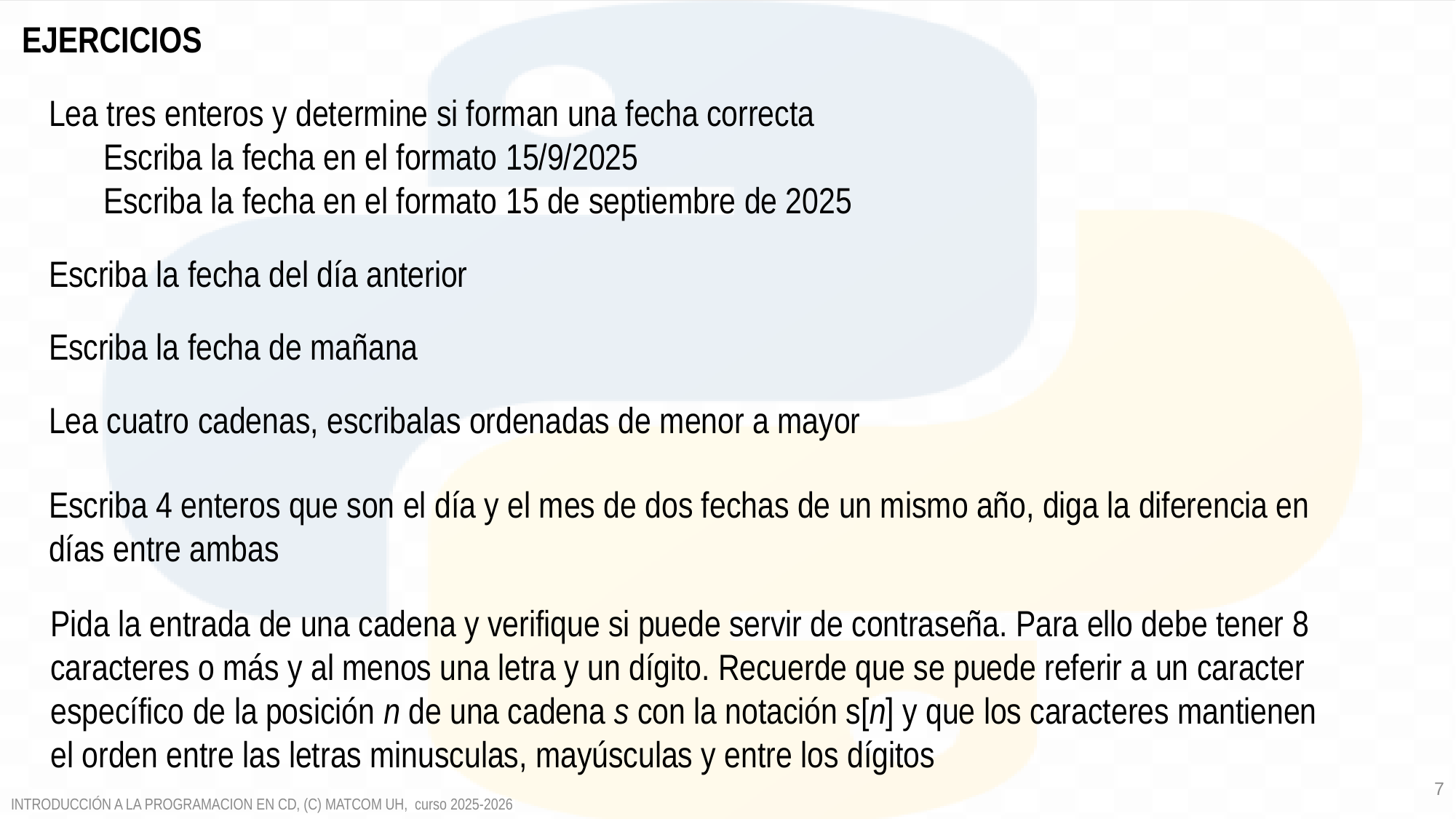

EJERCICIOS
Lea tres enteros y determine si forman una fecha correcta
Escriba la fecha en el formato 15/9/2025
Escriba la fecha en el formato 15 de septiembre de 2025
Escriba la fecha del día anterior
Escriba la fecha de mañana
Lea cuatro cadenas, escribalas ordenadas de menor a mayor
Escriba 4 enteros que son el día y el mes de dos fechas de un mismo año, diga la diferencia en días entre ambas
Pida la entrada de una cadena y verifique si puede servir de contraseña. Para ello debe tener 8 caracteres o más y al menos una letra y un dígito. Recuerde que se puede referir a un caracter específico de la posición n de una cadena s con la notación s[n] y que los caracteres mantienen el orden entre las letras minusculas, mayúsculas y entre los dígitos
7
INTRODUCCIÓN A LA PROGRAMACION EN CD, (C) MATCOM UH,  curso 2025-2026